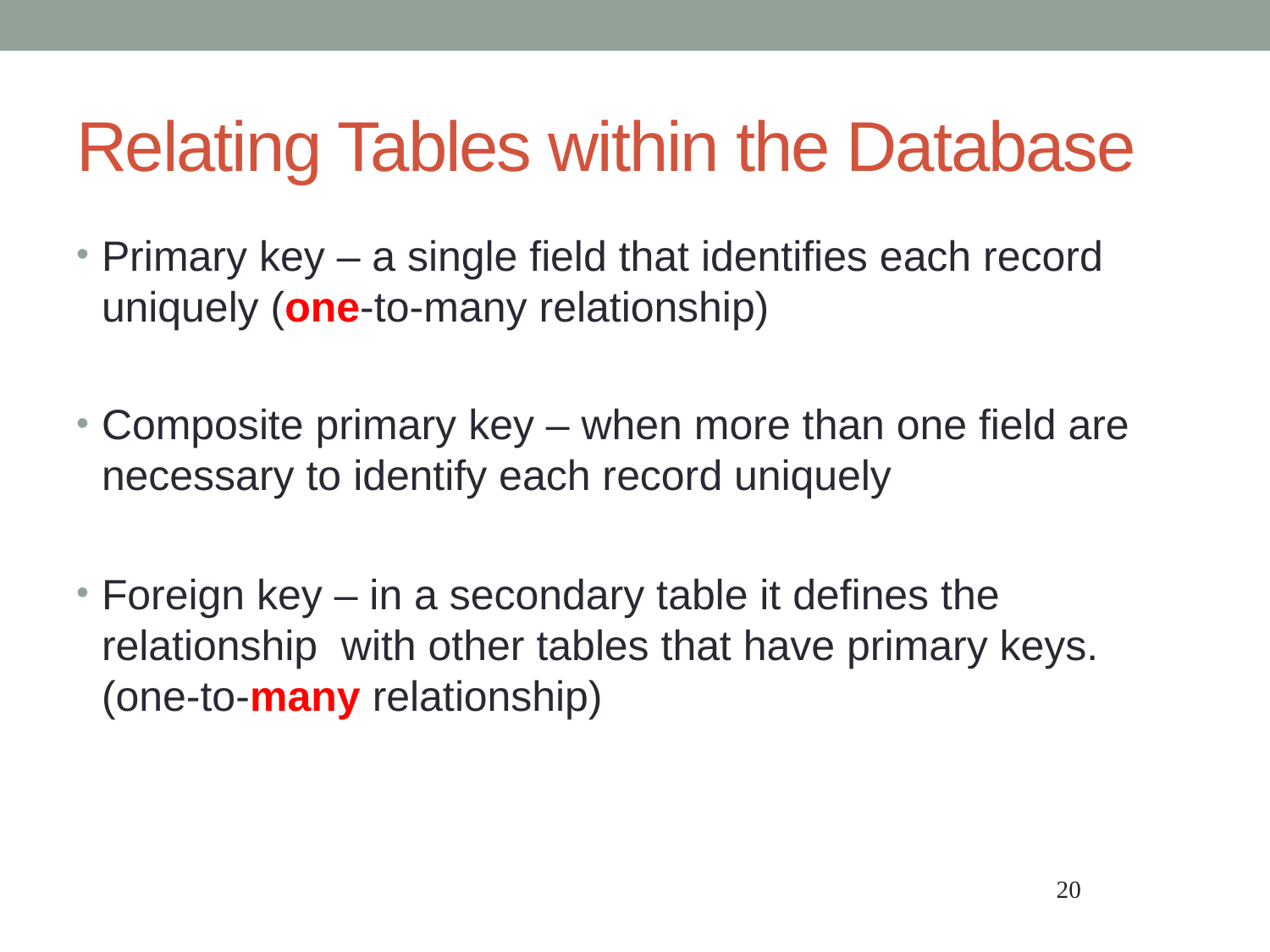

# Relating Tables within the Database
Primary key – a single field that identifies each record uniquely (one-to-many relationship)

Composite primary key – when more than one field are necessary to identify each record uniquely

Foreign key – in a secondary table it defines the relationship  with other tables that have primary keys.  (one-to-many relationship)
20